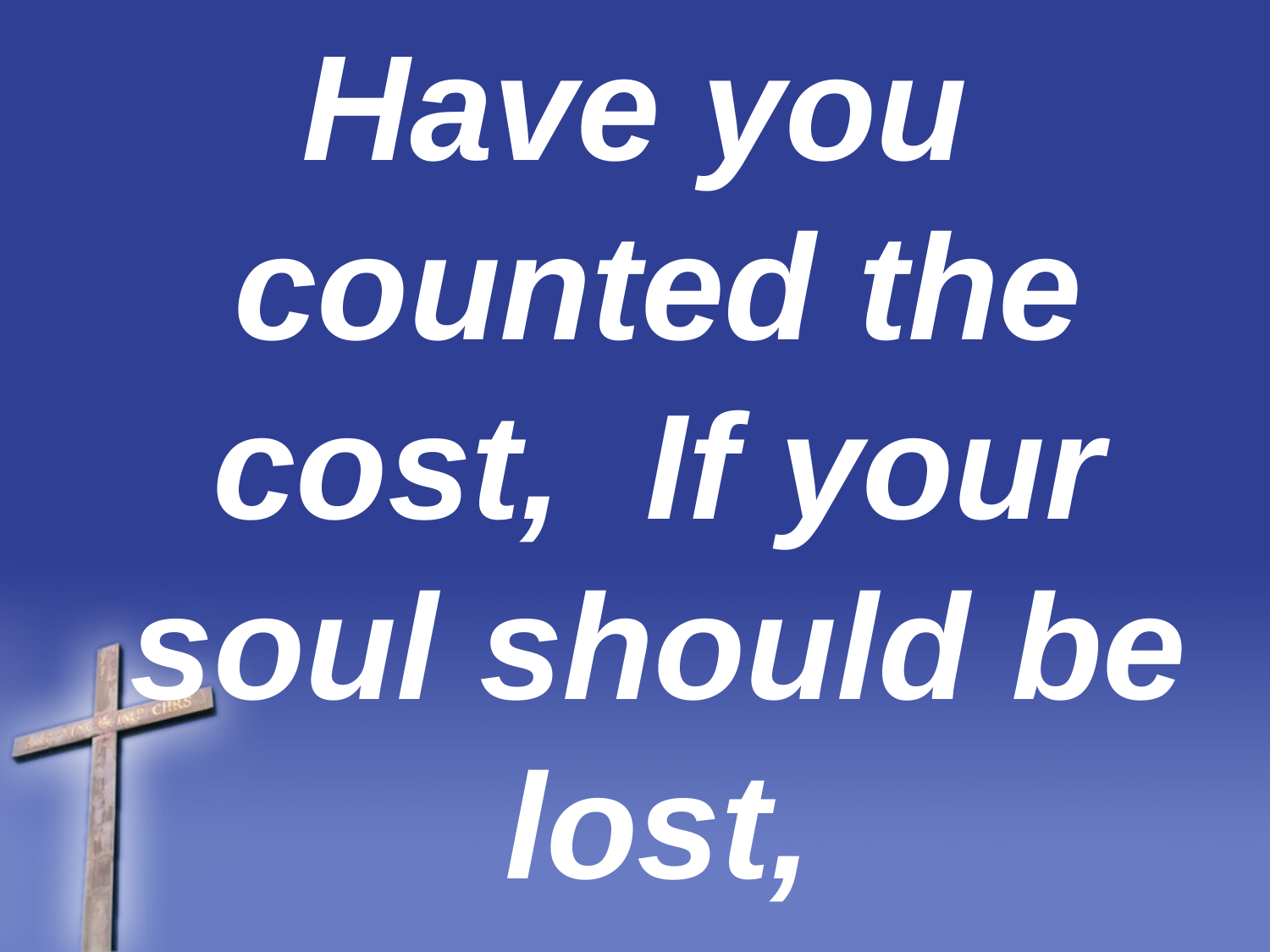

Have you counted the cost,  If your soul should be lost,